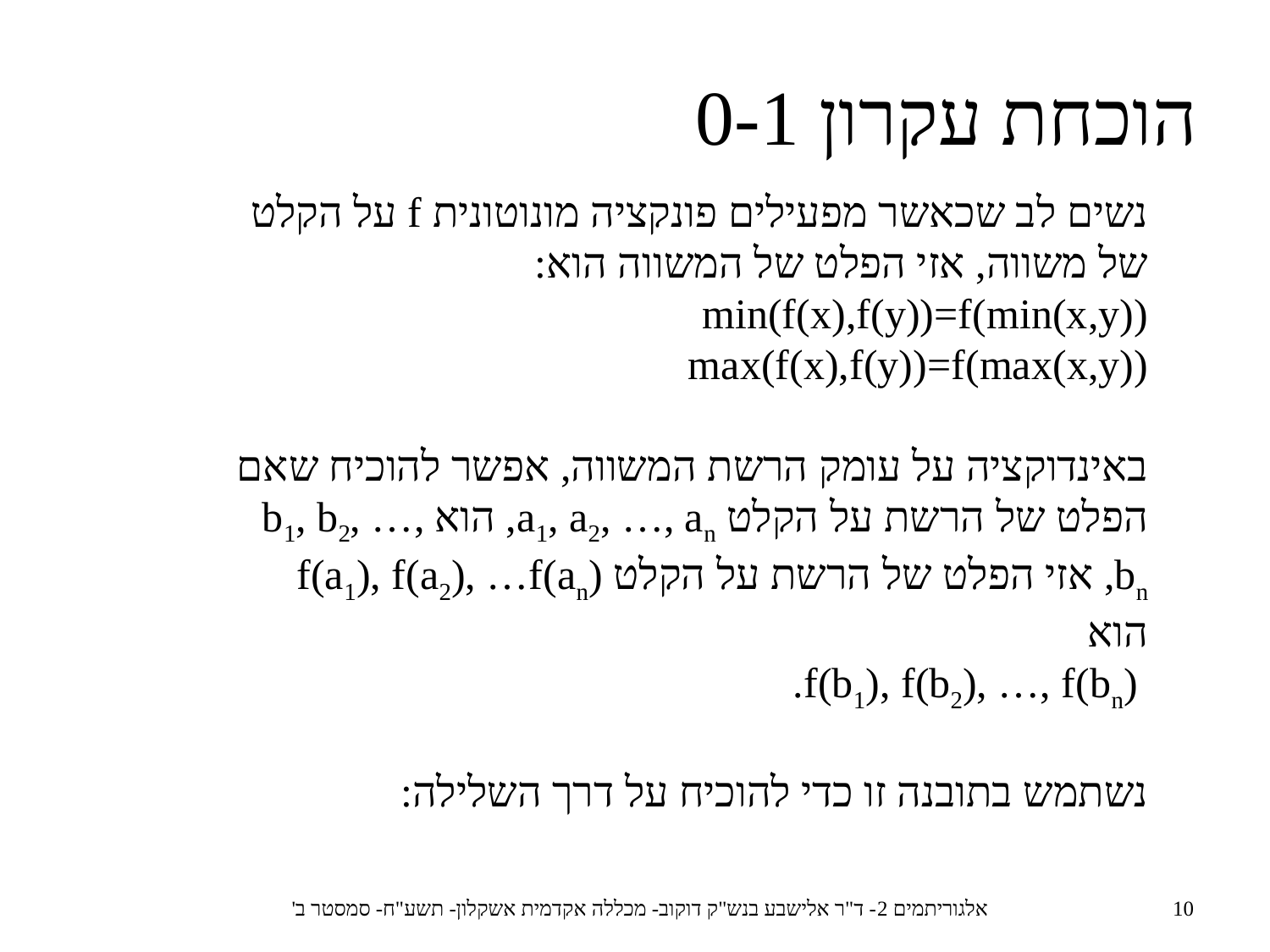

הוכחת עקרון 0-1
נשים לב שכאשר מפעילים פונקציה מונוטונית f על הקלט של משווה, אזי הפלט של המשווה הוא:
min(f(x),f(y))=f(min(x,y))
max(f(x),f(y))=f(max(x,y))

באינדוקציה על עומק הרשת המשווה, אפשר להוכיח שאם הפלט של הרשת על הקלט a1, a2, …, an, הוא b1, b2, …, bn, אזי הפלט של הרשת על הקלט f(a1), f(a2), …f(an) הוא
 f(b1), f(b2), …, f(bn).

נשתמש בתובנה זו כדי להוכיח על דרך השלילה:
אלגוריתמים 2- ד"ר אלישבע בנש"ק דוקוב- מכללה אקדמית אשקלון- תשע"ח- סמסטר ב'
10